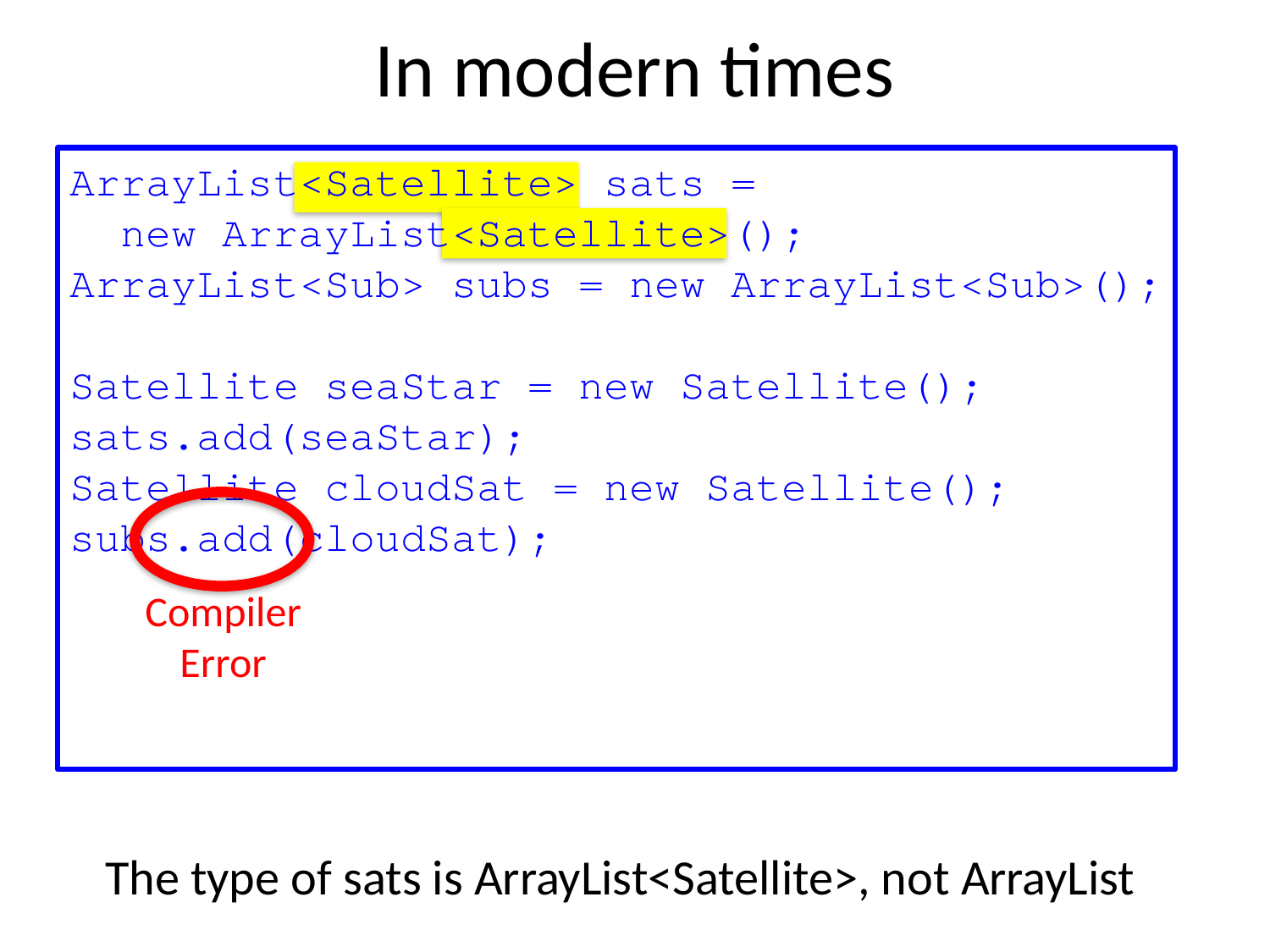

# In modern times
ArrayList<Satellite> sats =
  new ArrayList<Satellite>();
ArrayList<Sub> subs = new ArrayList<Sub>();

Satellite seaStar = new Satellite();
sats.add(seaStar);
Satellite cloudSat = new Satellite();
subs.add(cloudSat);

Compiler
Error
The type of sats is ArrayList<Satellite>, not ArrayList